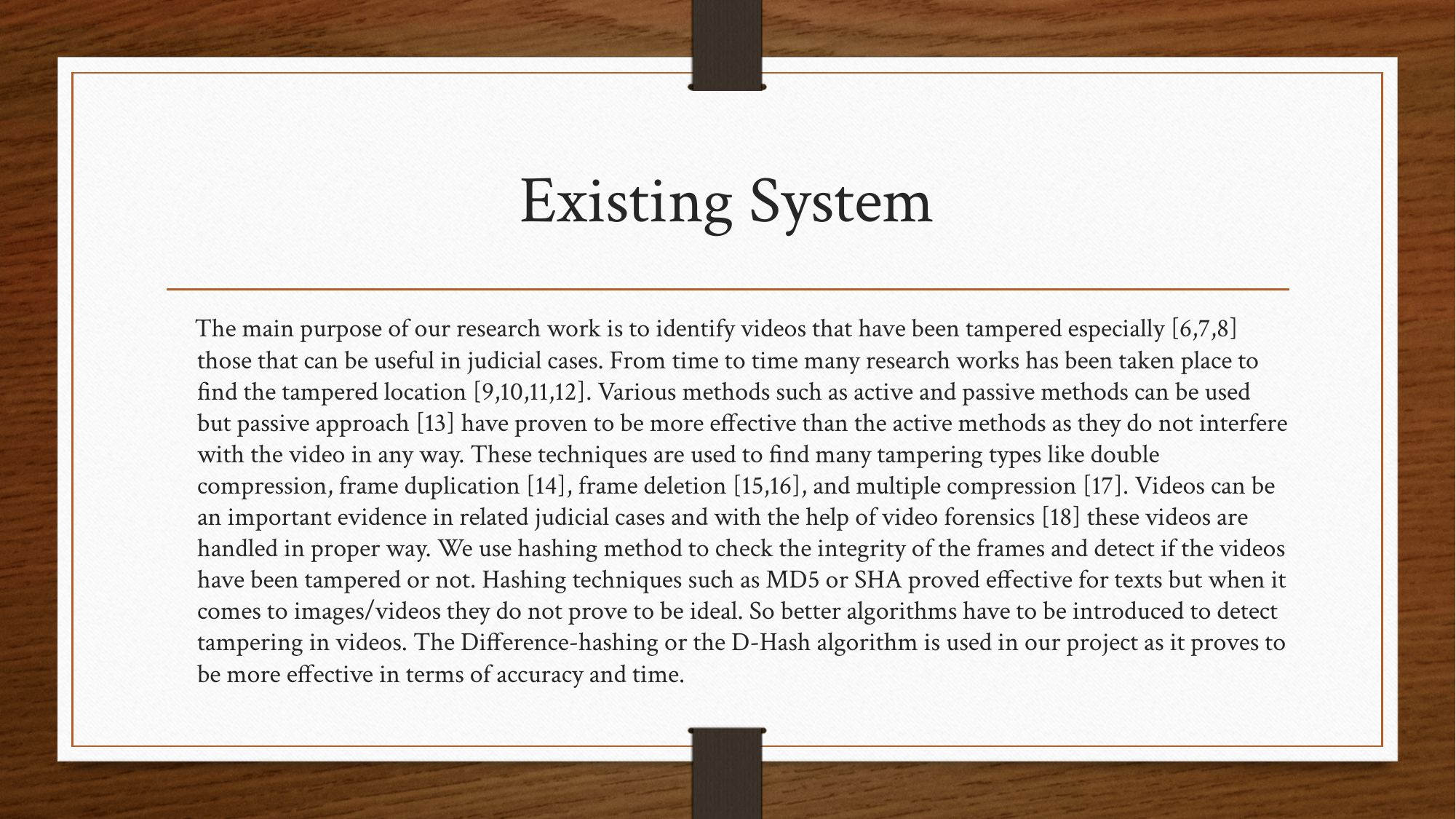

# Existing System
     The main purpose of our research work is to identify videos that have been tampered especially [6,7,8] those that can be useful in judicial cases. From time to time many research works has been taken place to find the tampered location [9,10,11,12]. Various methods such as active and passive methods can be used but passive approach [13] have proven to be more effective than the active methods as they do not interfere with the video in any way. These techniques are used to find many tampering types like double compression, frame duplication [14], frame deletion [15,16], and multiple compression [17]. Videos can be an important evidence in related judicial cases and with the help of video forensics [18] these videos are handled in proper way. We use hashing method to check the integrity of the frames and detect if the videos have been tampered or not. Hashing techniques such as MD5 or SHA proved effective for texts but when it comes to images/videos they do not prove to be ideal. So better algorithms have to be introduced to detect tampering in videos. The Difference-hashing or the D-Hash algorithm is used in our project as it proves to be more effective in terms of accuracy and time.